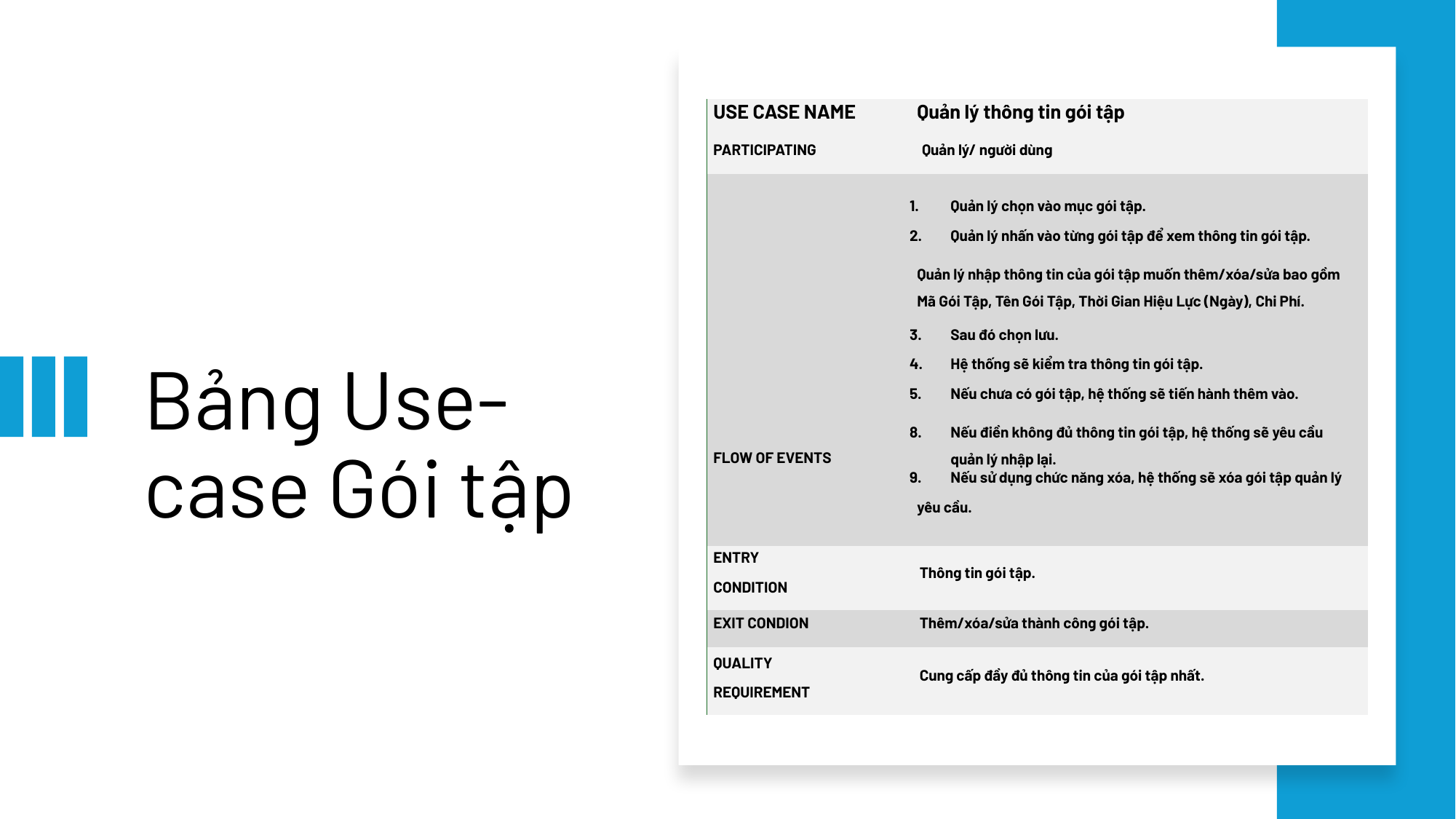

| USE CASE NAME | Quản lý thông tin gói tập |
| --- | --- |
| PARTICIPATING | Quản lý/ người dùng |
| FLOW OF EVENTS | Quản lý chọn vào mục gói tập. Quản lý nhấn vào từng gói tập để xem thông tin gói tập. Quản lý nhập thông tin của gói tập muốn thêm/xóa/sửa bao gồm Mã Gói Tập, Tên Gói Tập, Thời Gian Hiệu Lực (Ngày), Chi Phí. Sau đó chọn lưu. Hệ thống sẽ kiểm tra thông tin gói tập. Nếu chưa có gói tập, hệ thống sẽ tiến hành thêm vào. Nếu điền không đủ thông tin gói tập, hệ thống sẽ yêu cầu quản lý nhập lại. Nếu sử dụng chức năng xóa, hệ thống sẽ xóa gói tập quản lý yêu cầu. |
| ENTRY CONDITION | Thông tin gói tập. |
| EXIT CONDION | Thêm/xóa/sửa thành công gói tập. |
| QUALITY REQUIREMENT | Cung cấp đầy đủ thông tin của gói tập nhất. |
# Bảng Use-case Gói tập